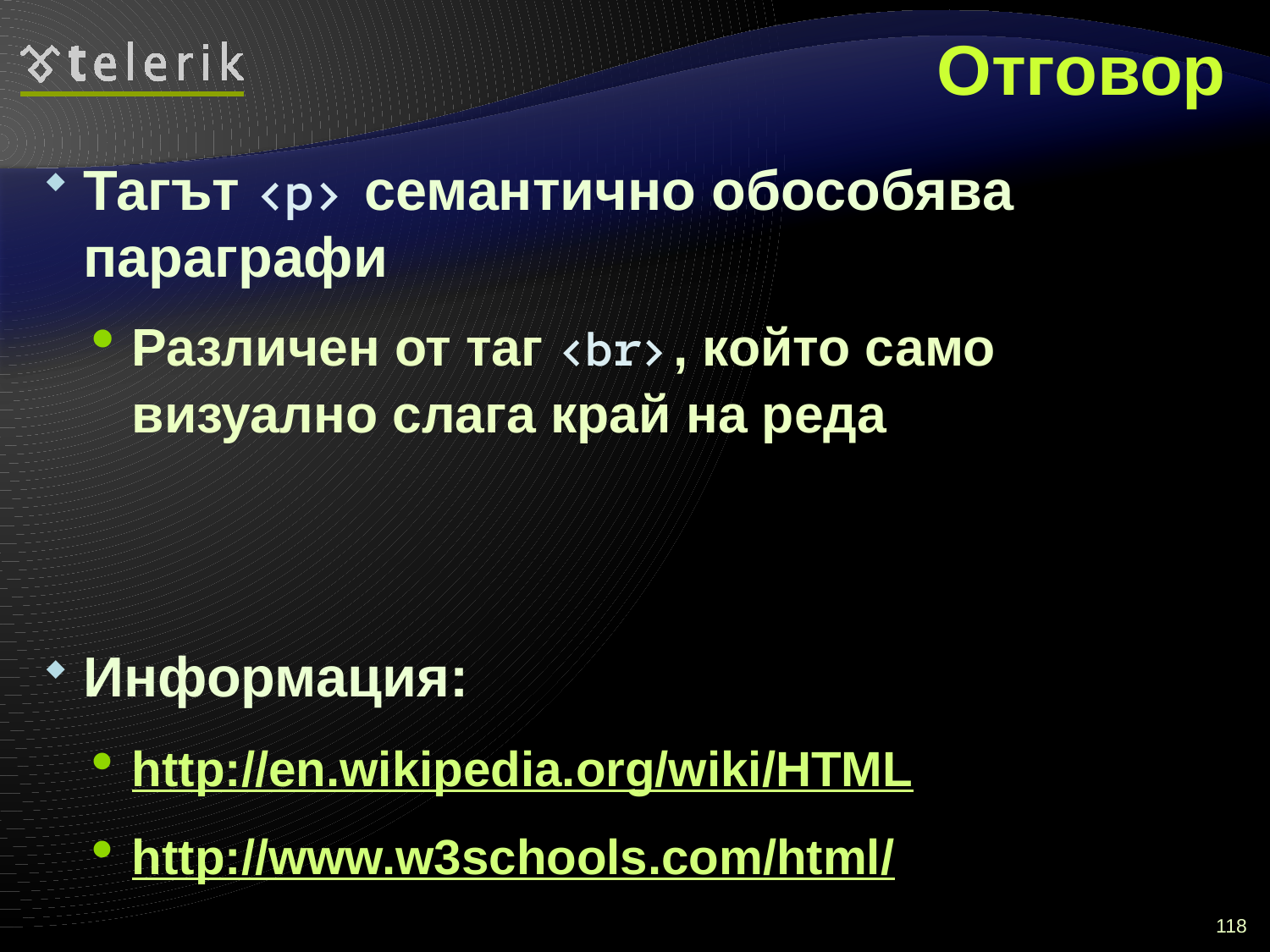

# Отговор
Тагът <p> семантично обособява параграфи
Различен от таг <br>, който само визуално слага край на реда

Информация:
http://en.wikipedia.org/wiki/HTML
http://www.w3schools.com/html/

118